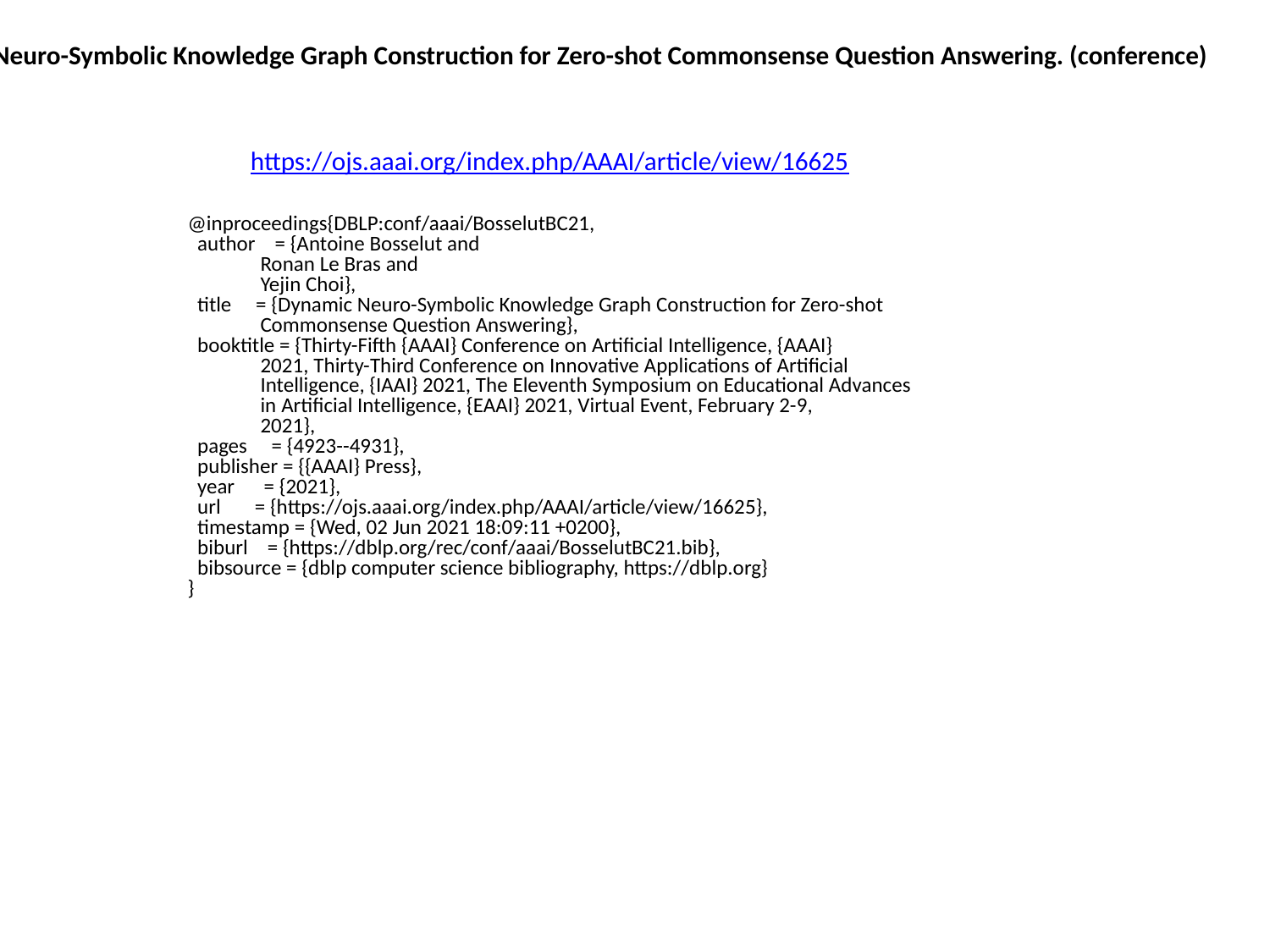

Dynamic Neuro-Symbolic Knowledge Graph Construction for Zero-shot Commonsense Question Answering. (conference)

https://ojs.aaai.org/index.php/AAAI/article/view/16625

@inproceedings{DBLP:conf/aaai/BosselutBC21,
  author    = {Antoine Bosselut and
               Ronan Le Bras and
               Yejin Choi},
  title     = {Dynamic Neuro-Symbolic Knowledge Graph Construction for Zero-shot
               Commonsense Question Answering},
  booktitle = {Thirty-Fifth {AAAI} Conference on Artificial Intelligence, {AAAI}
               2021, Thirty-Third Conference on Innovative Applications of Artificial
               Intelligence, {IAAI} 2021, The Eleventh Symposium on Educational Advances
               in Artificial Intelligence, {EAAI} 2021, Virtual Event, February 2-9,
               2021},
  pages     = {4923--4931},
  publisher = {{AAAI} Press},
  year      = {2021},
  url       = {https://ojs.aaai.org/index.php/AAAI/article/view/16625},
  timestamp = {Wed, 02 Jun 2021 18:09:11 +0200},
  biburl    = {https://dblp.org/rec/conf/aaai/BosselutBC21.bib},
  bibsource = {dblp computer science bibliography, https://dblp.org}
}